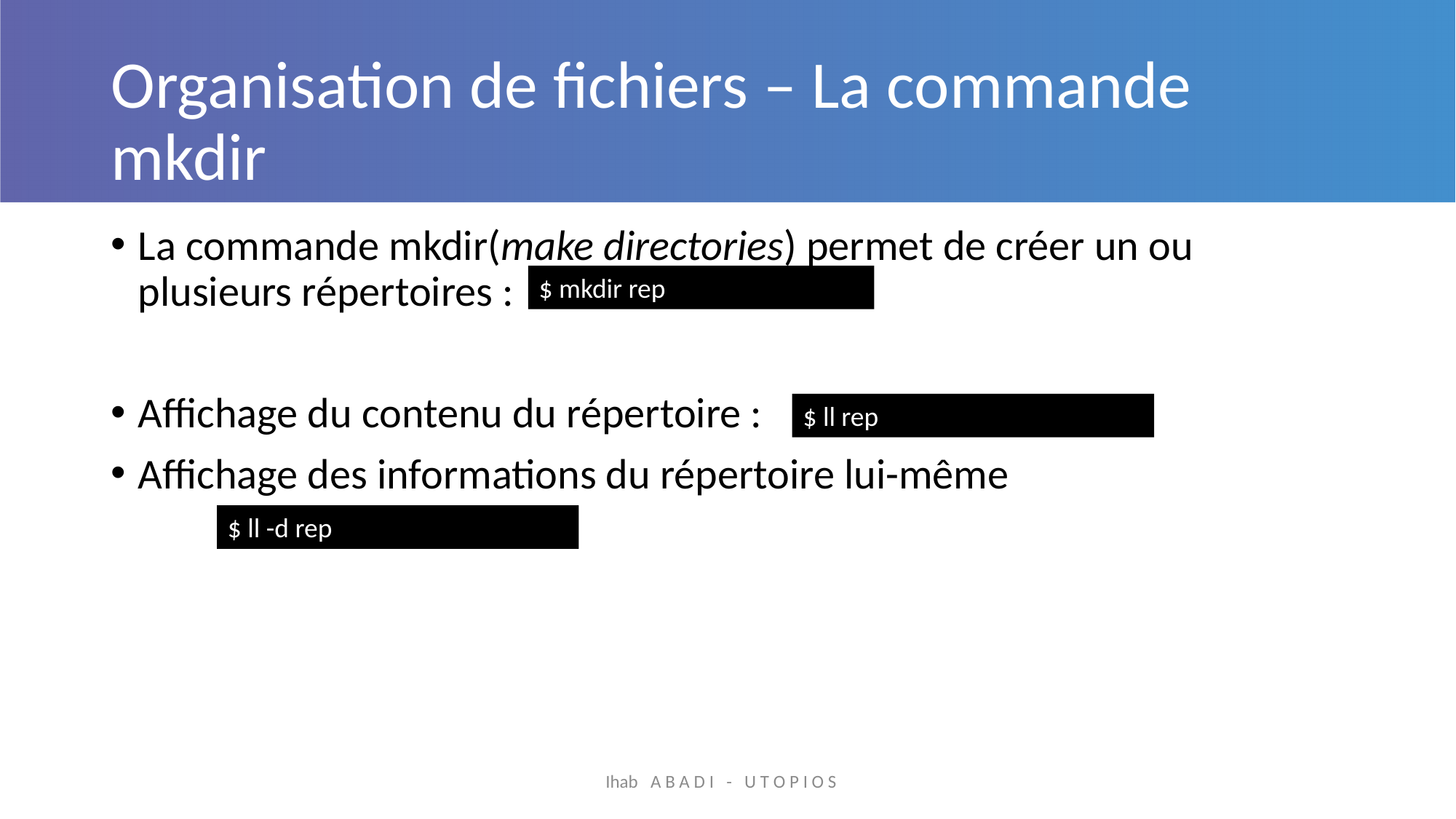

# Organisation de fichiers – La commande mkdir
La commande mkdir(make directories) permet de créer un ou plusieurs répertoires :

Affichage du contenu du répertoire :
Affichage des informations du répertoire lui-même

$ mkdir rep
$ ll rep
$ ll -d rep
Ihab   A B A D I   -   U T O P I O S